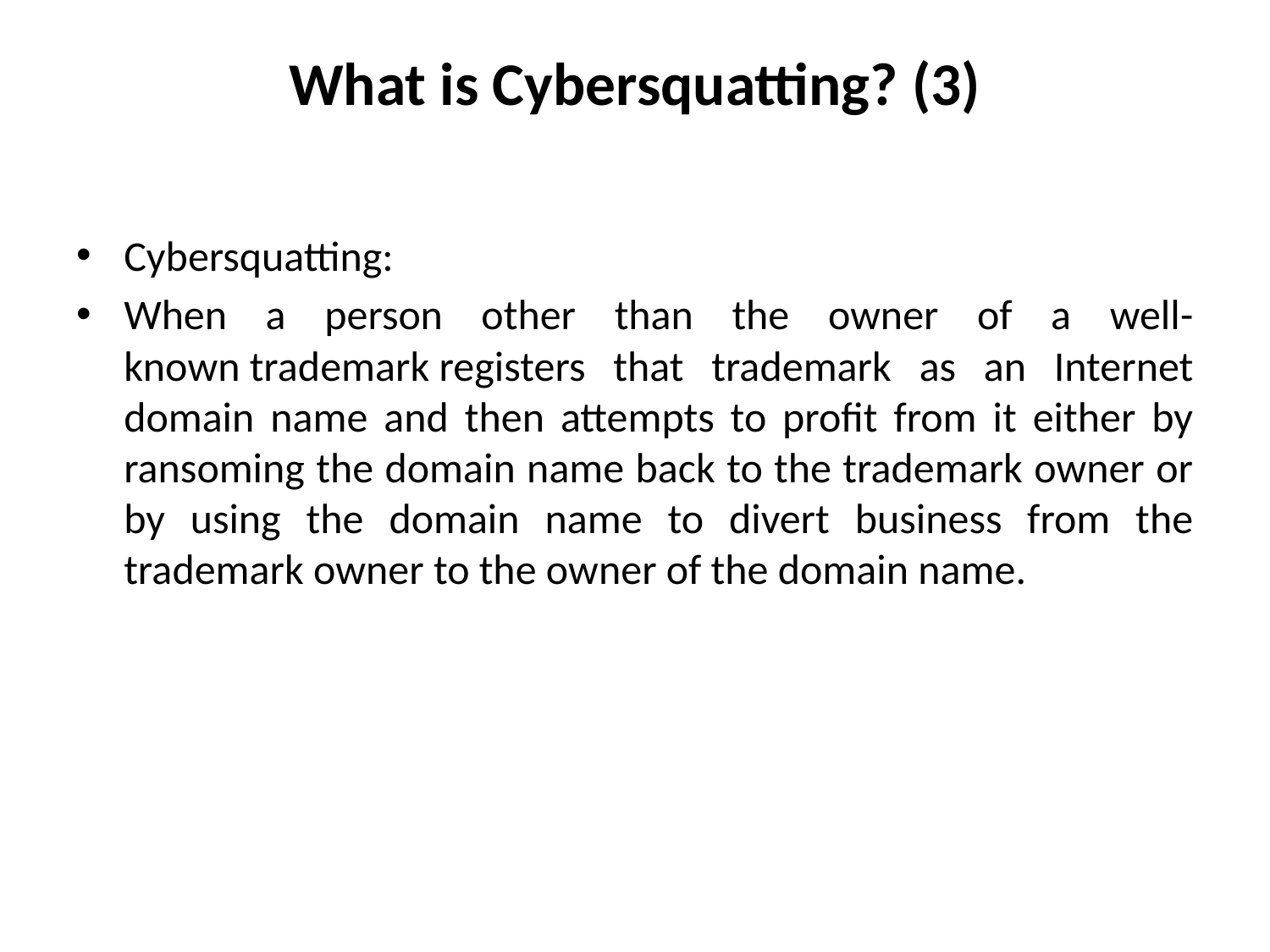

# What is Cybersquatting? (3)
Cybersquatting:
When a person other than the owner of a well-known trademark registers that trademark as an Internet domain name and then attempts to profit from it either by ransoming the domain name back to the trademark owner or by using the domain name to divert business from the trademark owner to the owner of the domain name.